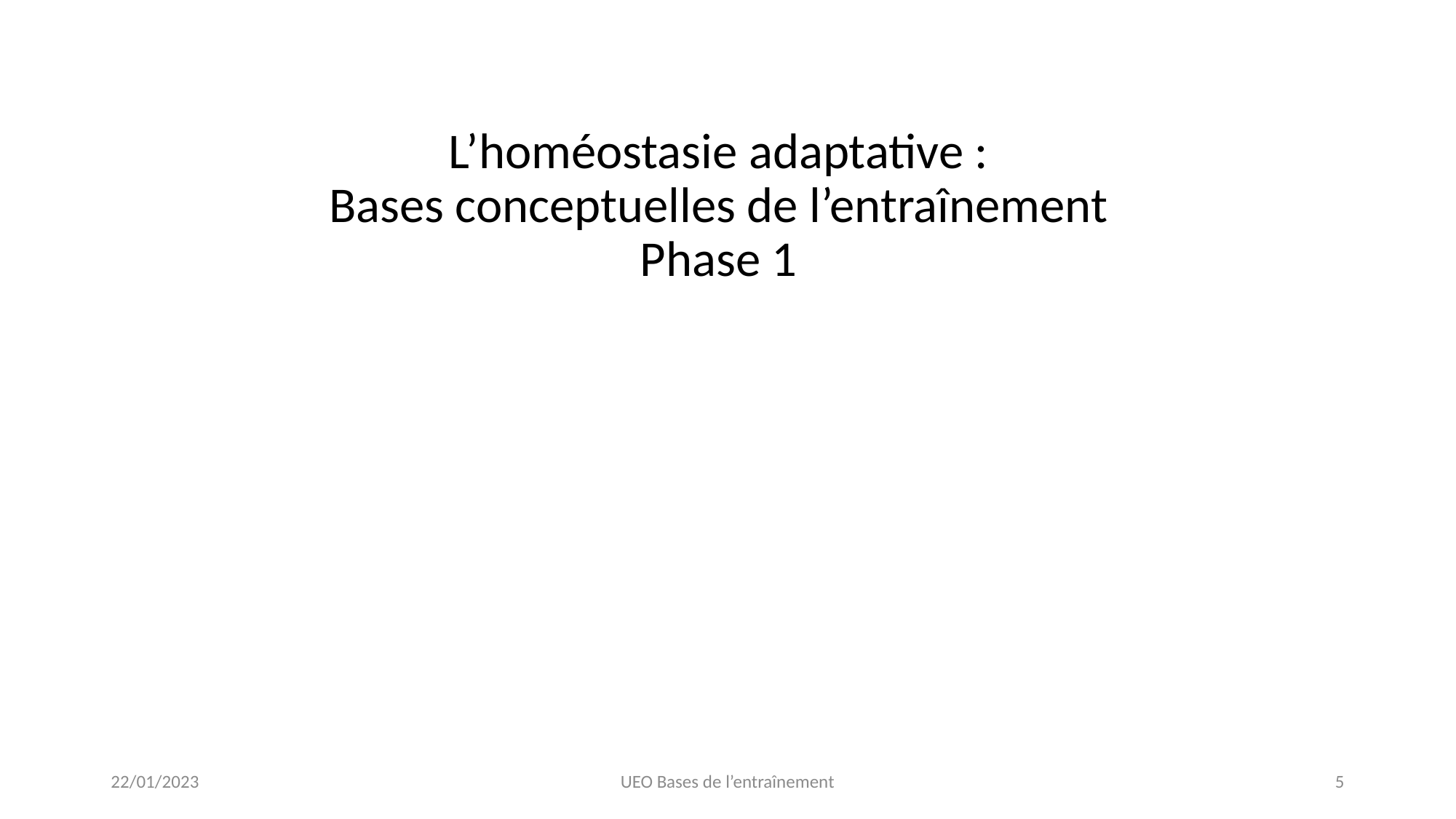

# L’homéostasie adaptative : Bases conceptuelles de l’entraînement Phase 1
22/01/2023
UEO Bases de l’entraînement
5